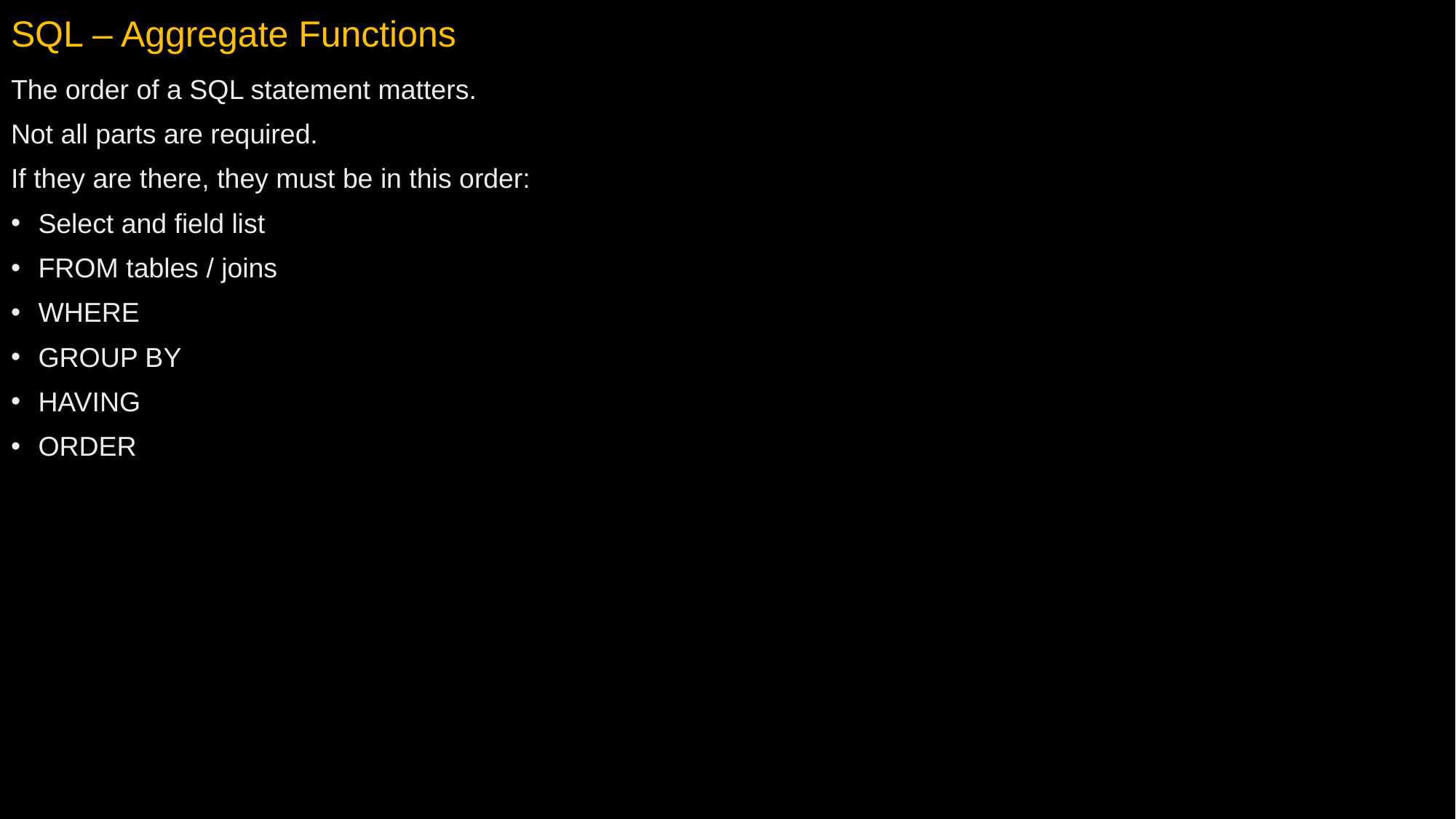

# SQL – Aggregate Functions
The order of a SQL statement matters.
Not all parts are required.
If they are there, they must be in this order:
Select and field list
FROM tables / joins
WHERE
GROUP BY
HAVING
ORDER